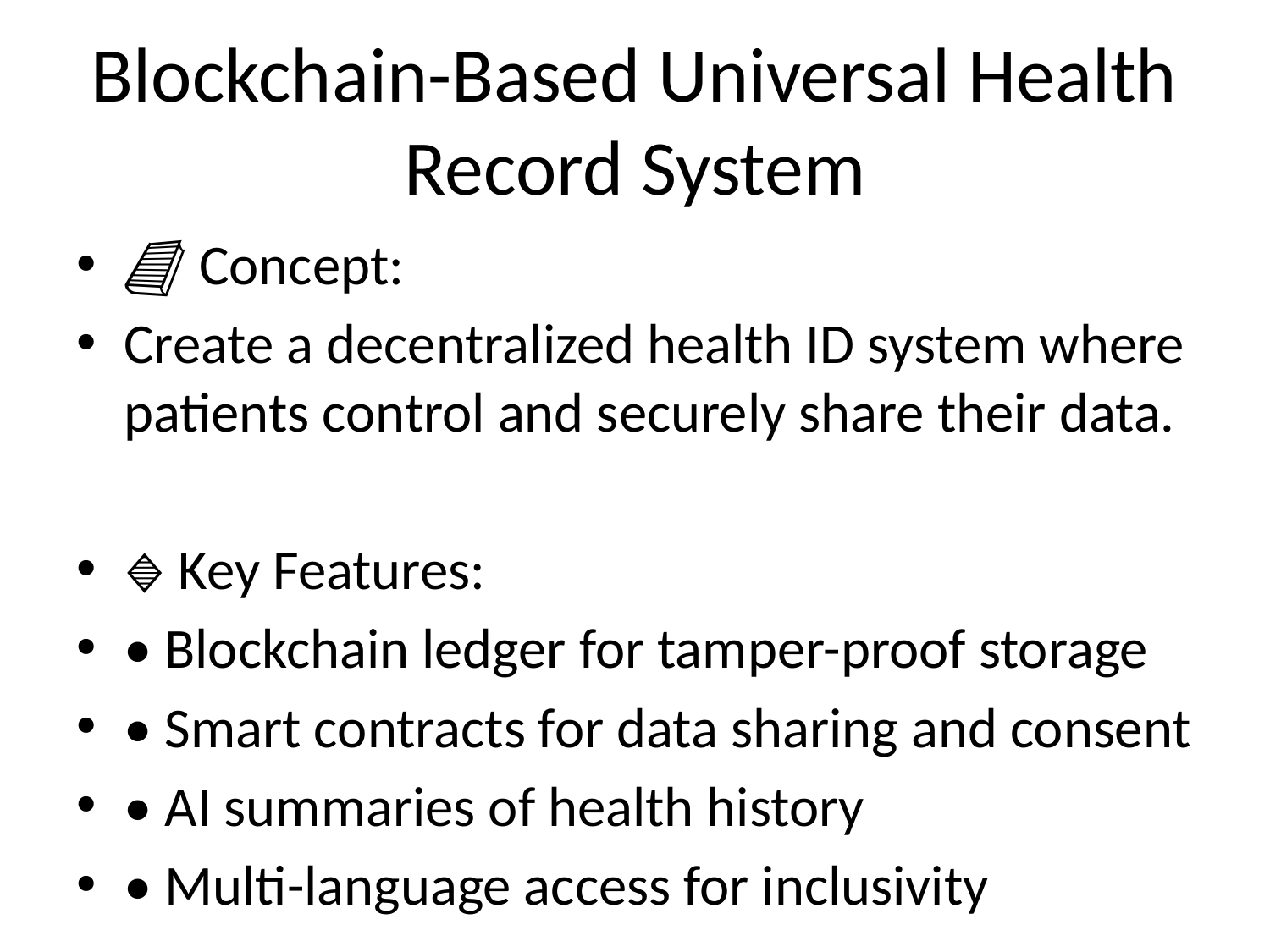

# Blockchain-Based Universal Health Record System
📘 Concept:
Create a decentralized health ID system where patients control and securely share their data.

🔹 Key Features:
• Blockchain ledger for tamper-proof storage
• Smart contracts for data sharing and consent
• AI summaries of health history
• Multi-language access for inclusivity

🧰 Tech Stack:
Ethereum / Polygon, Solidity, React, Node.js, IPFS / MongoDB